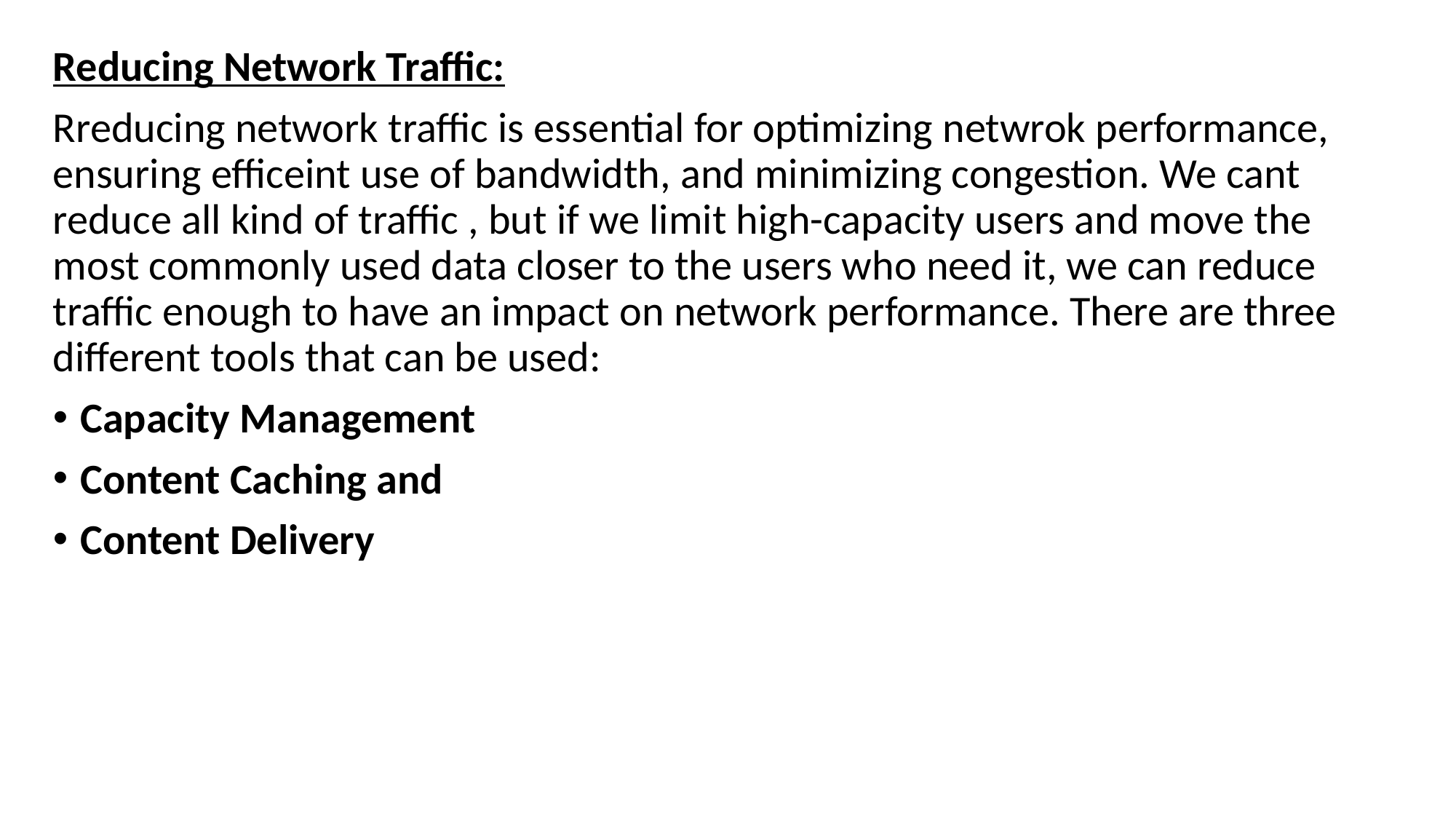

Reducing Network Traffic:
Rreducing network traffic is essential for optimizing netwrok performance, ensuring efficeint use of bandwidth, and minimizing congestion. We cant reduce all kind of traffic , but if we limit high-capacity users and move the most commonly used data closer to the users who need it, we can reduce traffic enough to have an impact on network performance. There are three different tools that can be used:
Capacity Management
Content Caching and
Content Delivery